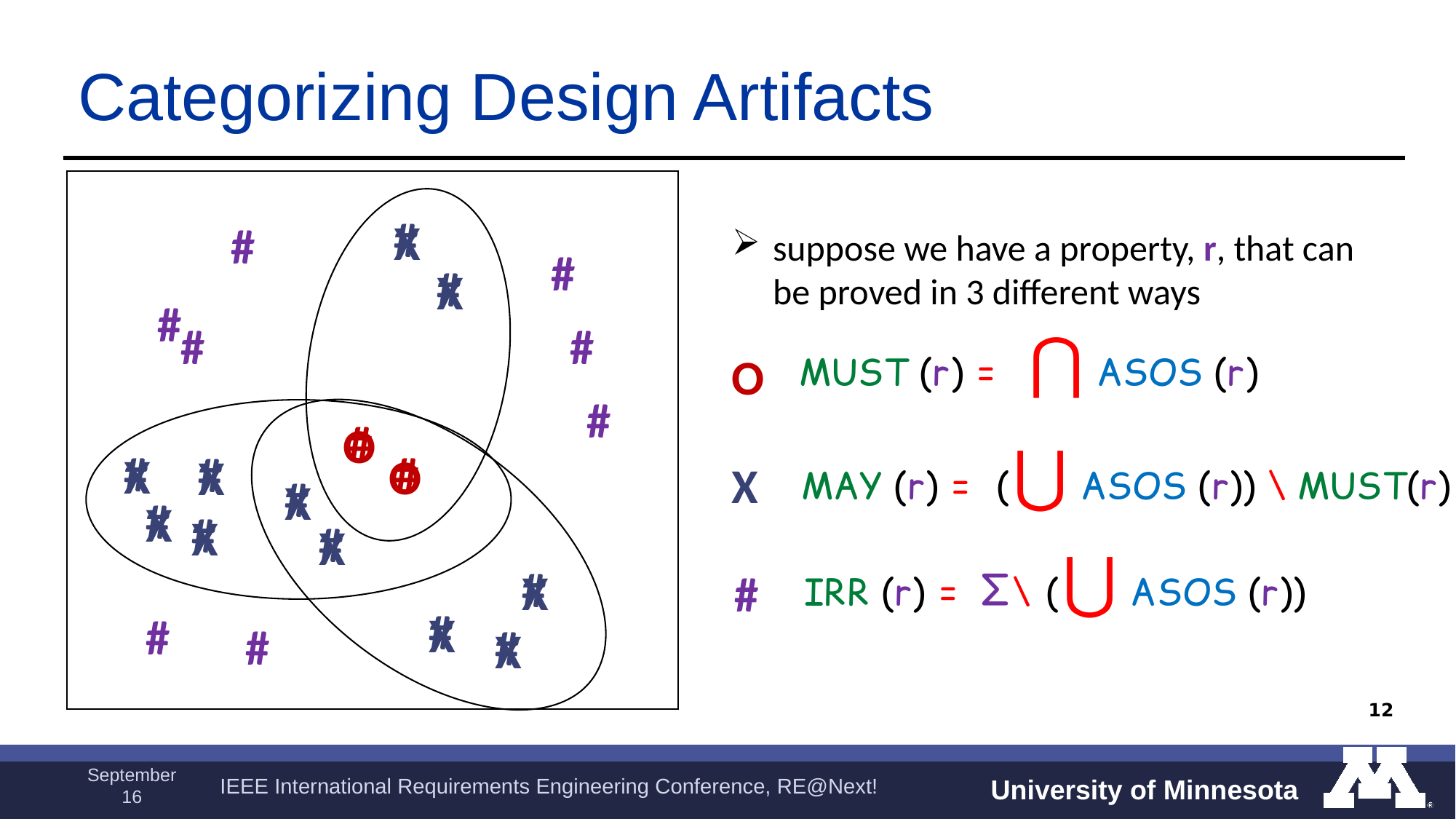

# Categorizing Design Artifacts

#
X
#
suppose we have a property, r, that can be proved in 3 different ways
#
#
X

#
#
#
O
MUST (r) =   ⋂  ASOS (r)
#

#
O
#
#
#

X
O
X
X
#
X
MAY (r) =   ( ⋃  ASOS (r)) \ MUST(r)
#
X
#
X
#
X
#
X
#
IRR (r) =  Σ\  ( ⋃  ASOS (r))
#
X
#
#
#
X
12
September 16
IEEE International Requirements Engineering Conference, RE@Next!